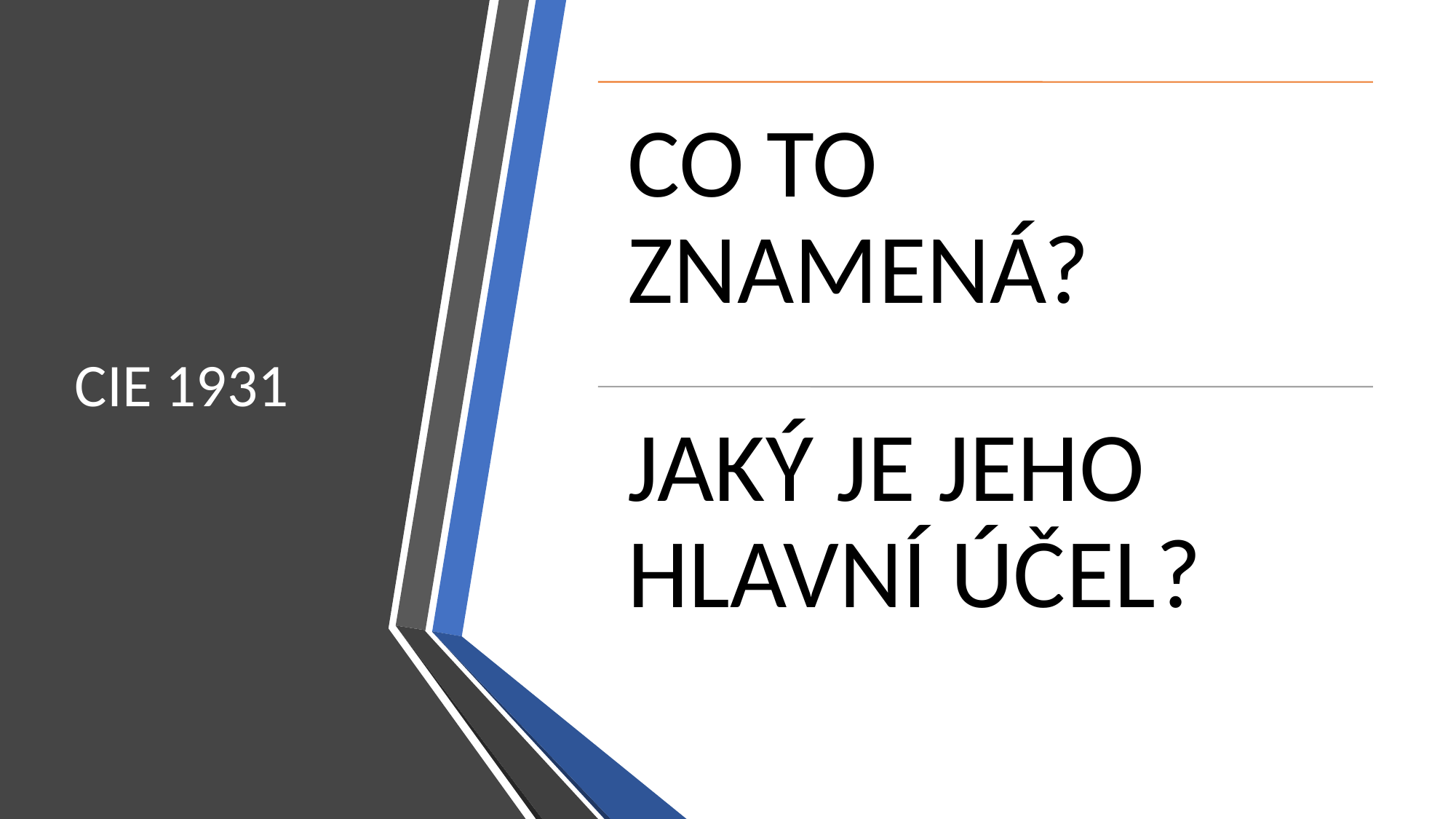

# CIE 1931
Co to znamená?
Jaký je jeho hlavní účel?